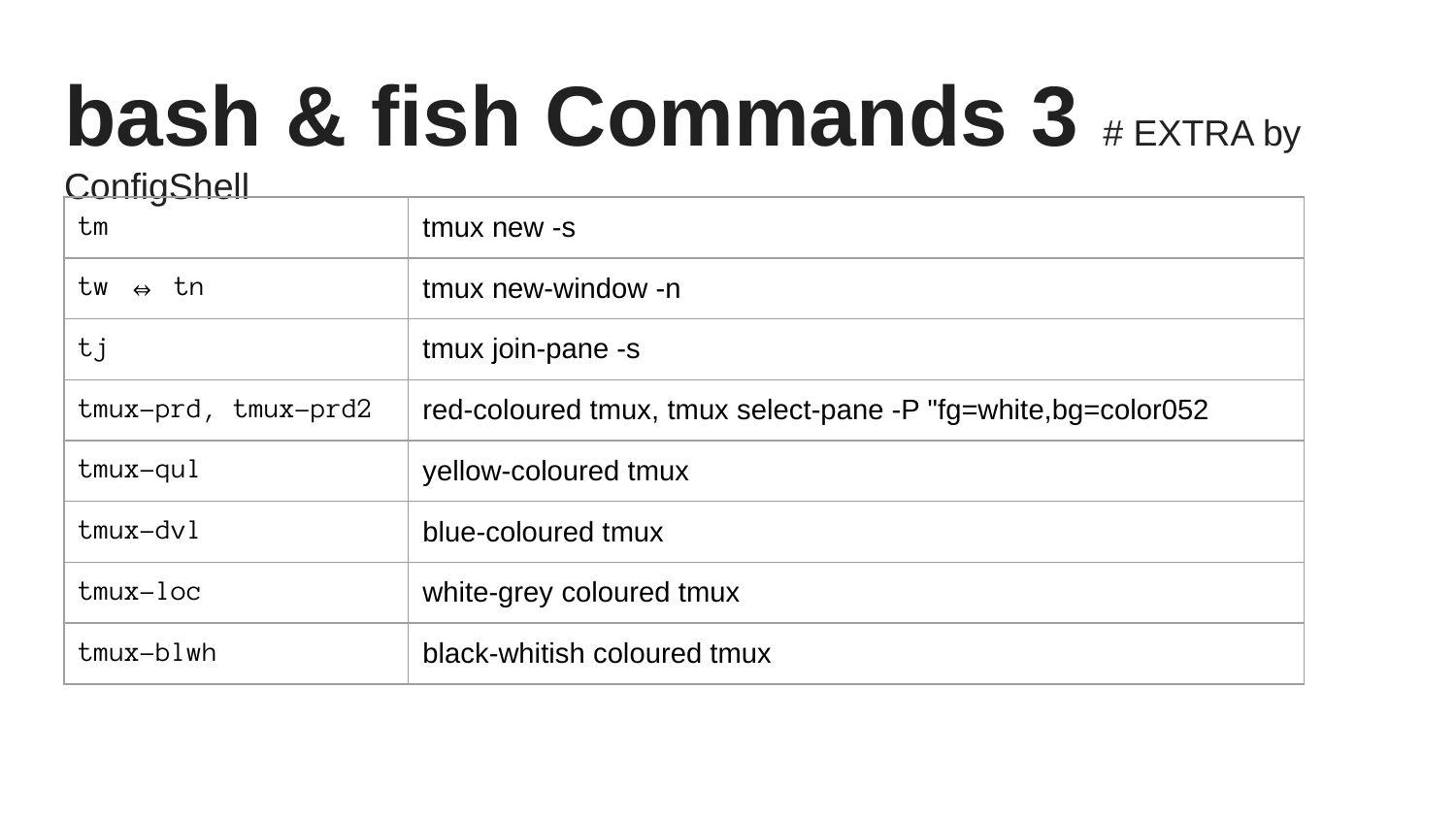

# bash & fish Commands 3 # EXTRA by ConfigShell
| tm | tmux new -s |
| --- | --- |
| tw ⇔ tn | tmux new-window -n |
| tj | tmux join-pane -s |
| tmux-prd, tmux-prd2 | red-coloured tmux, tmux select-pane -P "fg=white,bg=color052 |
| tmux-qul | yellow-coloured tmux |
| tmux-dvl | blue-coloured tmux |
| tmux-loc | white-grey coloured tmux |
| tmux-blwh | black-whitish coloured tmux |